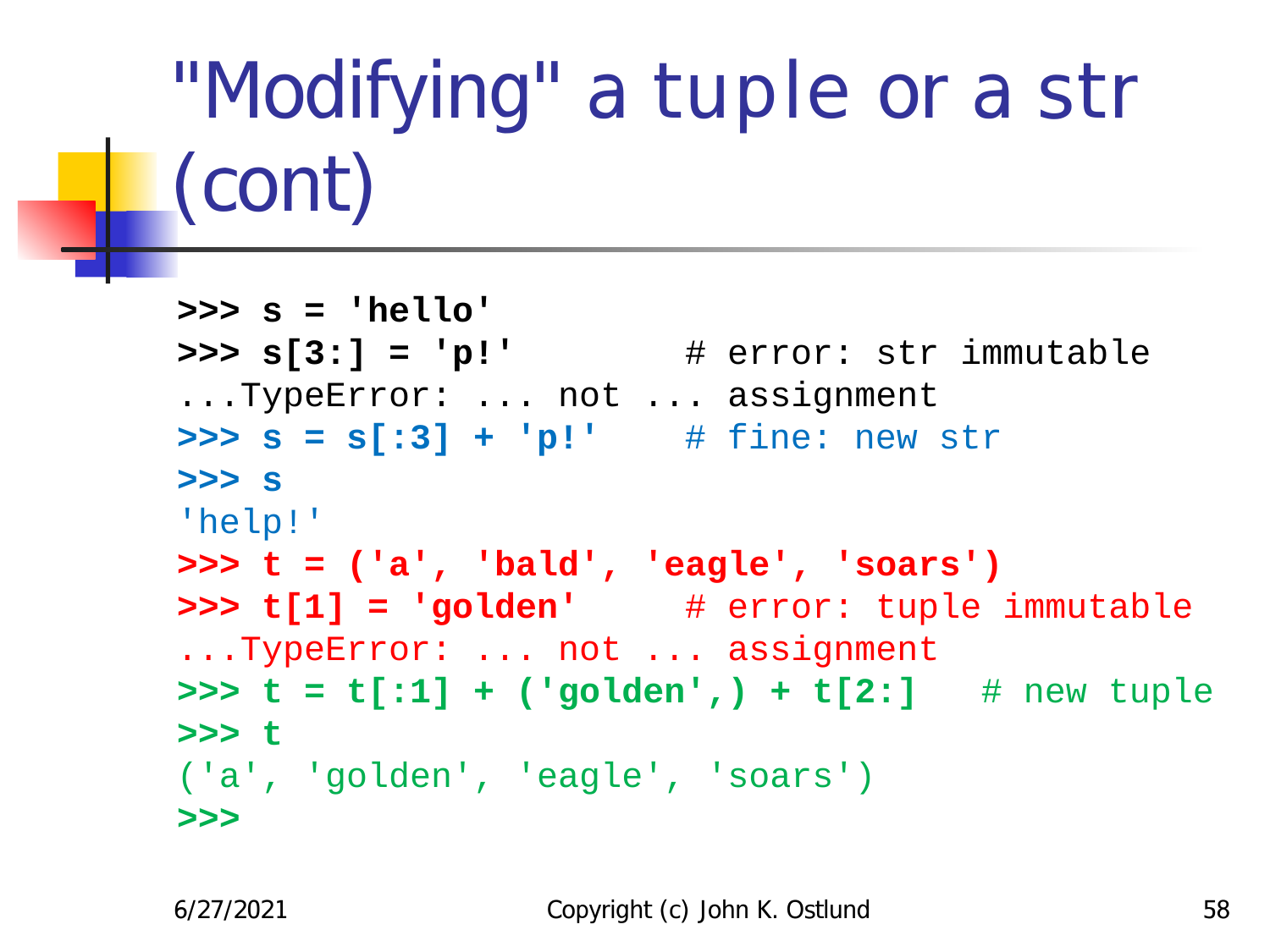

# "Modifying" a tuple or a str (cont)
>>> s = 'hello'
>>> s[3:] = 'p!'        # error: str immutable
...TypeError: ... not ... assignment
>>> s = s[:3] + 'p!'    # fine: new str
>>> s
'help!'
>>> t = ('a', 'bald', 'eagle', 'soars')
>>> t[1] = 'golden'     # error: tuple immutable
...TypeError: ... not ... assignment
>>> t = t[:1] + ('golden',) + t[2:]   # new tuple
>>> t
('a', 'golden', 'eagle', 'soars')
>>>

6/27/2021
Copyright (c) John K. Ostlund
58